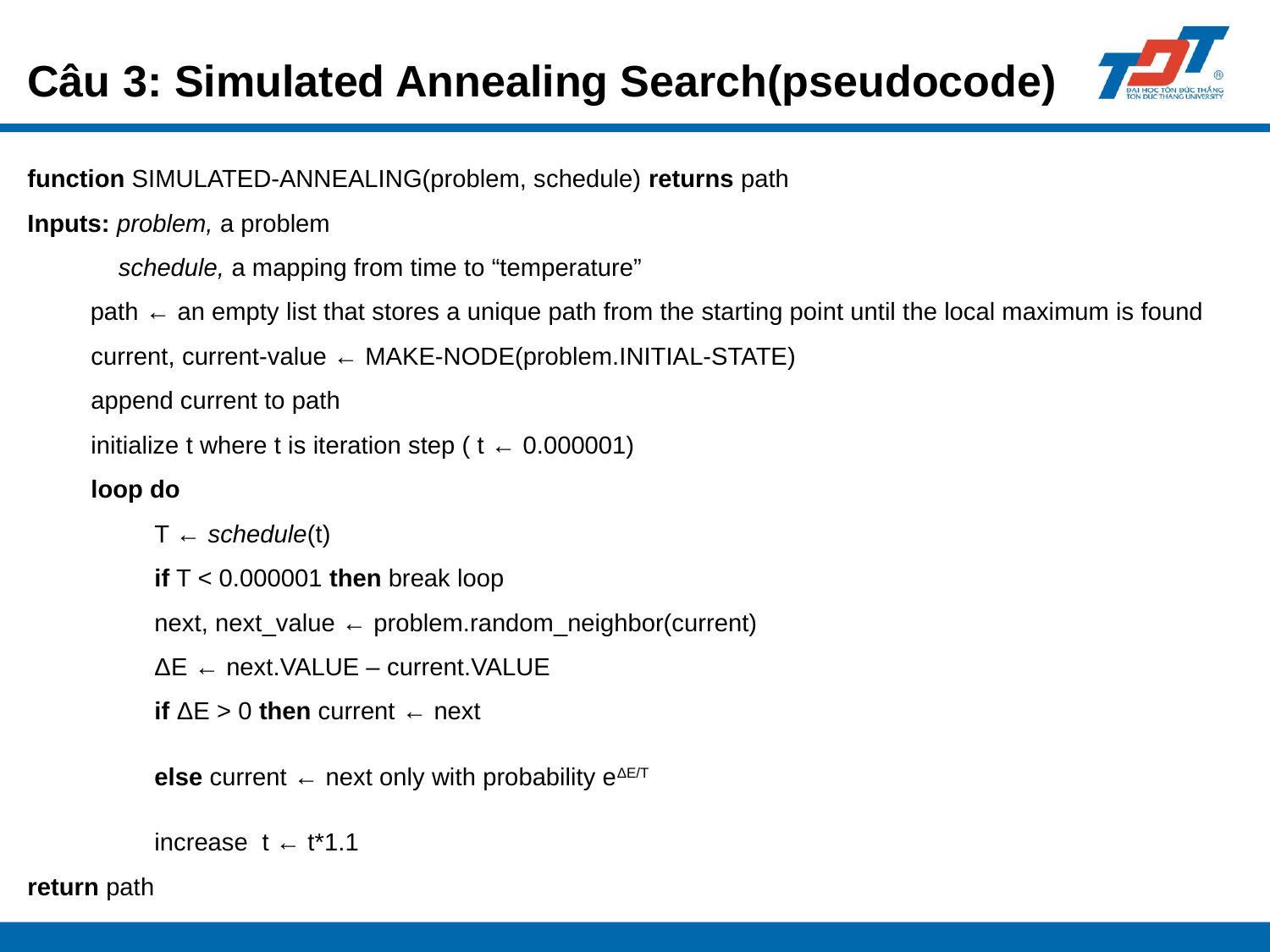

# Câu 3: Simulated Annealing Search(pseudocode)
function SIMULATED-ANNEALING(problem, schedule) returns path
Inputs: problem, a problem
             schedule, a mapping from time to “temperature”
         path ← an empty list that stores a unique path from the starting point until the local maximum is found
	current, current-value ← MAKE-NODE(problem.INITIAL-STATE)
	append current to path
	initialize t where t is iteration step ( t ← 0.000001)
	loop do
		T ← schedule(t)
		if T < 0.000001 then break loop
		next, next_value ← problem.random_neighbor(current)
		ΔE ← next.VALUE – current.VALUE
		if ΔE > 0 then current ← next
else current ← next only with probability eΔE/T
	increase  t ← t*1.1
return path